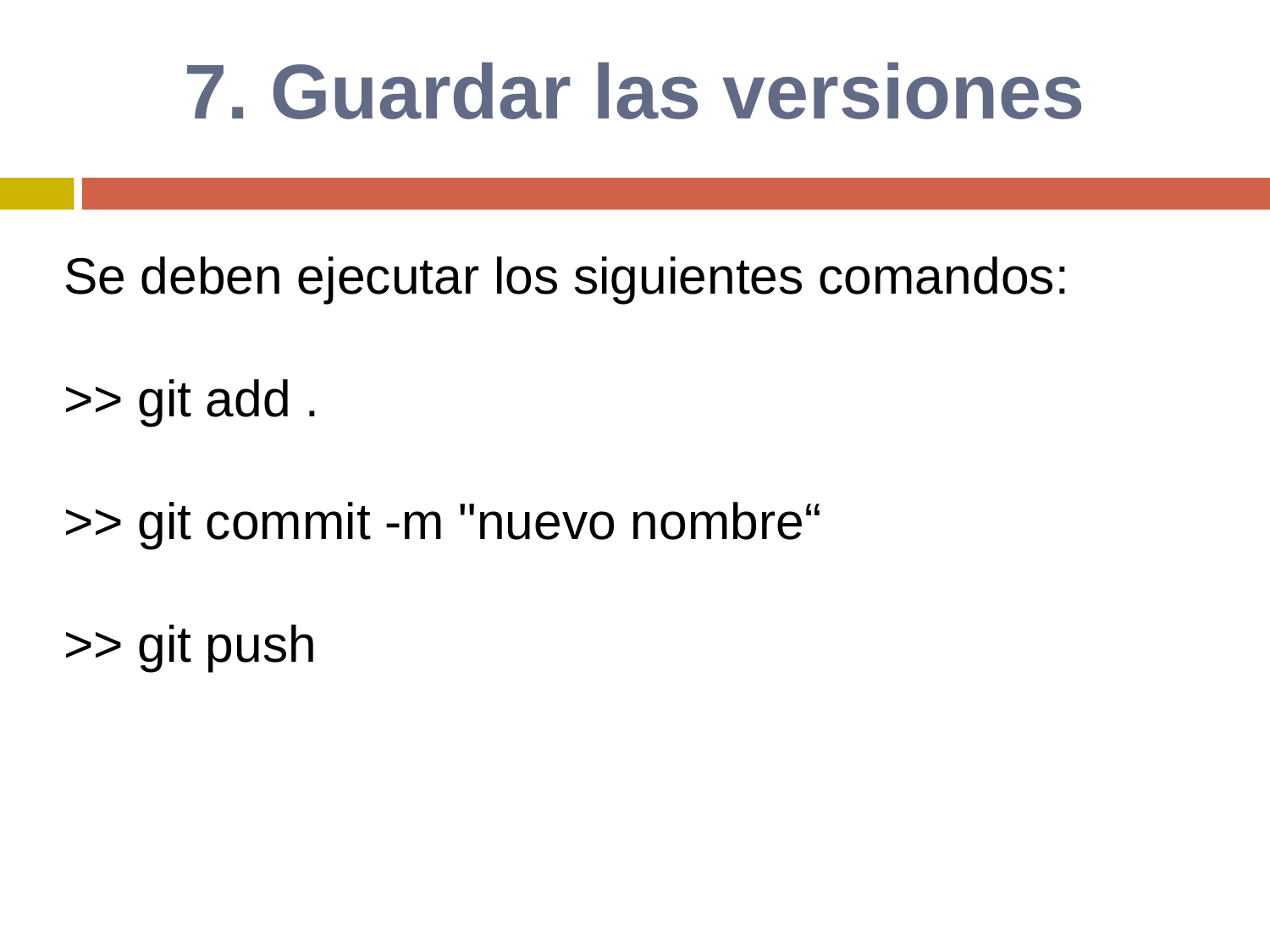

# 7. Guardar las versiones
Se deben ejecutar los siguientes comandos:

>> git add .

>> git commit -m "nuevo nombre“

>> git push